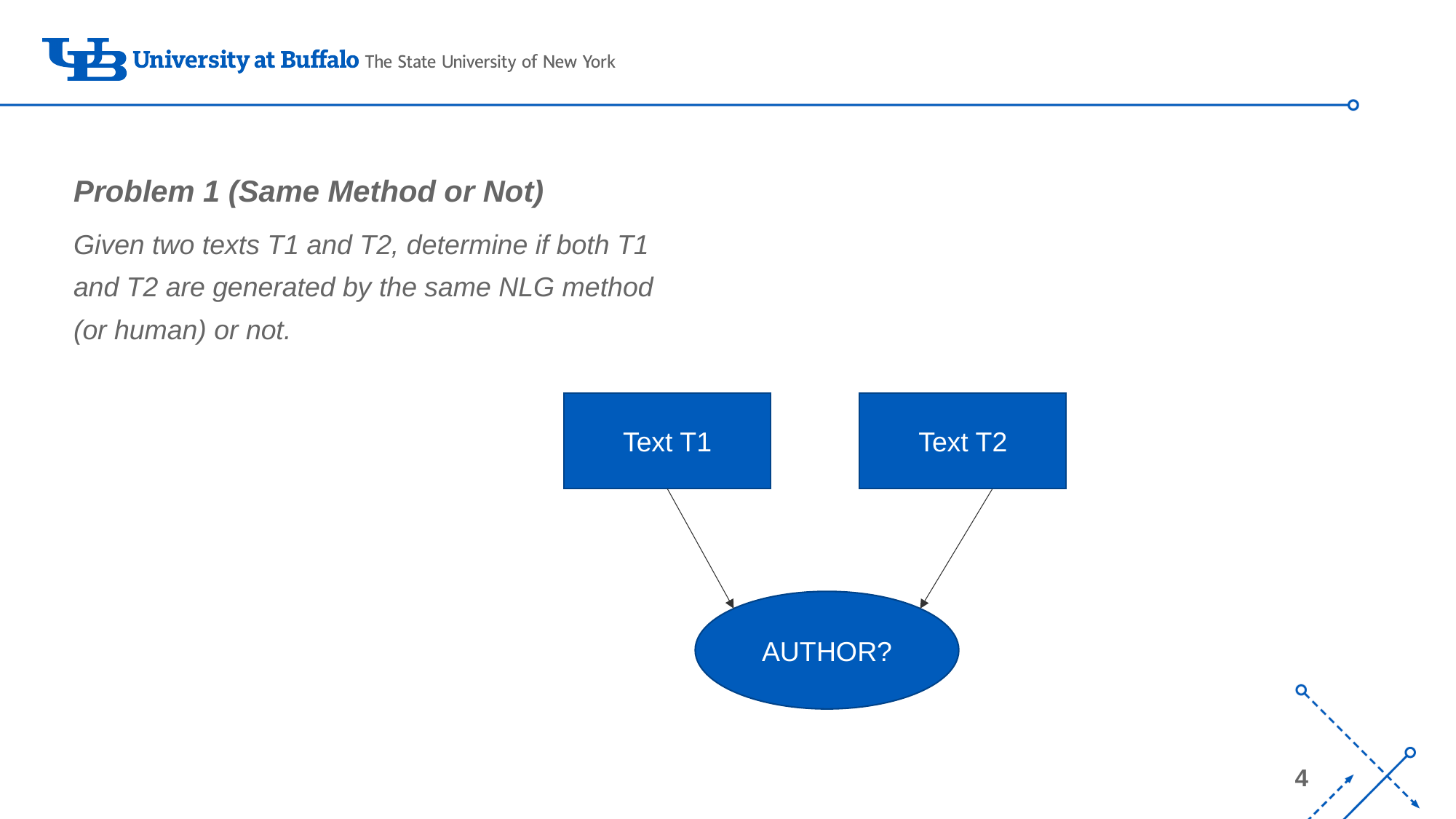

Problem 1 (Same Method or Not)
Given two texts T1 and T2, determine if both T1 and T2 are generated by the same NLG method (or human) or not.
Text T1
Text T2
AUTHOR?